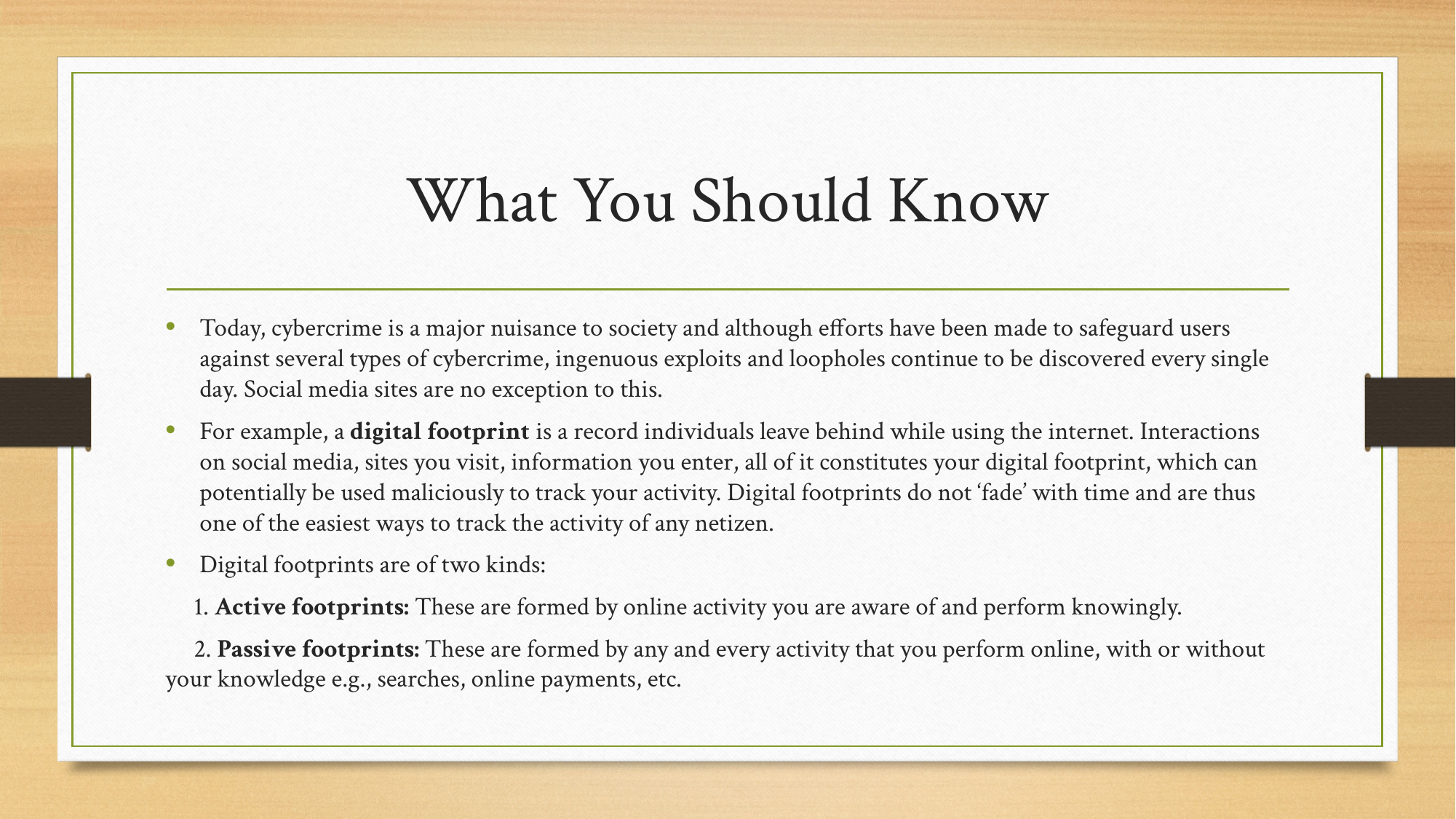

# What You Should Know
Today, cybercrime is a major nuisance to society and although efforts have been made to safeguard users against several types of cybercrime, ingenuous exploits and loopholes continue to be discovered every single day. Social media sites are no exception to this.
For example, a digital footprint is a record individuals leave behind while using the internet. Interactions on social media, sites you visit, information you enter, all of it constitutes your digital footprint, which can potentially be used maliciously to track your activity. Digital footprints do not ‘fade’ with time and are thus one of the easiest ways to track the activity of any netizen.
Digital footprints are of two kinds:
     1. Active footprints: These are formed by online activity you are aware of and perform knowingly.
     2. Passive footprints: These are formed by any and every activity that you perform online, with or without your knowledge e.g., searches, online payments, etc.